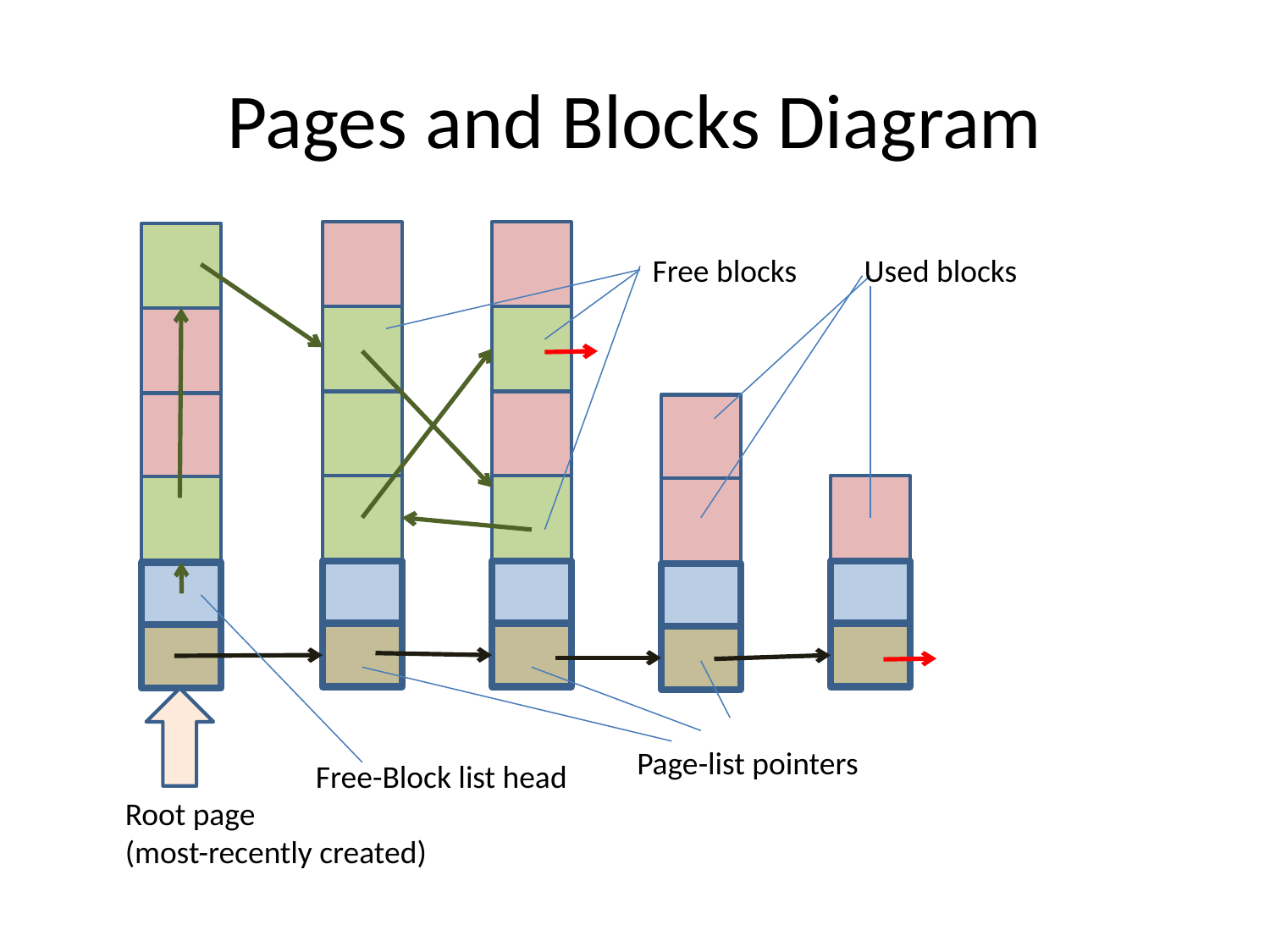

# Pages and Blocks Diagram

Free blocks
Used blocks

Page-list pointers
Free-Block list head

Root page
(most-recently created)